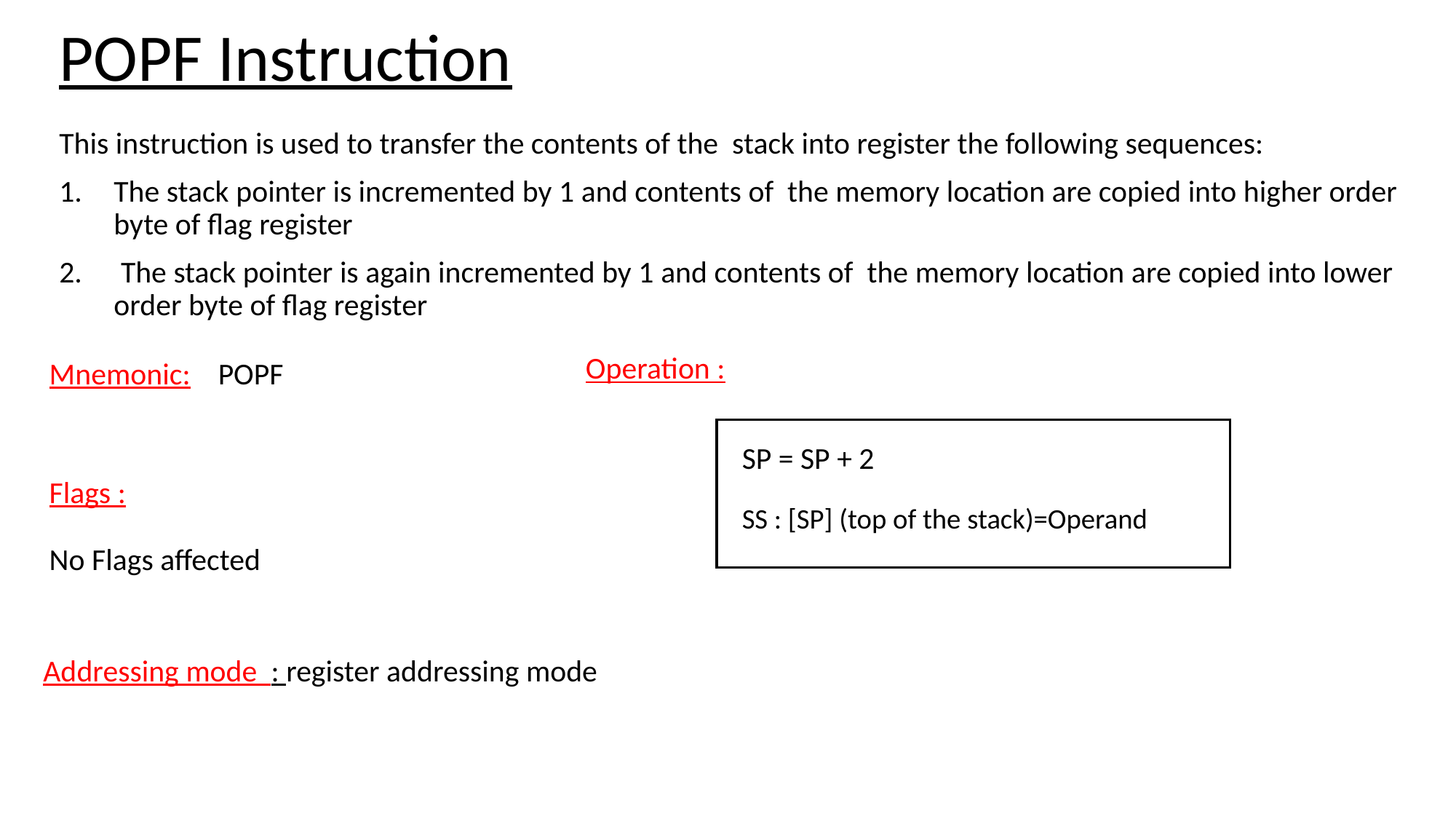

# POPF Instruction
This instruction is used to transfer the contents of the  stack into register the following sequences:
The stack pointer is incremented by 1 and contents of  the memory location are copied into higher order byte of flag register
 The stack pointer is again incremented by 1 and contents of  the memory location are copied into lower order byte of flag register

Operation :

Mnemonic:    POPF

SP = SP + 2

SS : [SP] (top of the stack)=Operand

Flags :

No Flags affected

Addressing mode  : register addressing mode